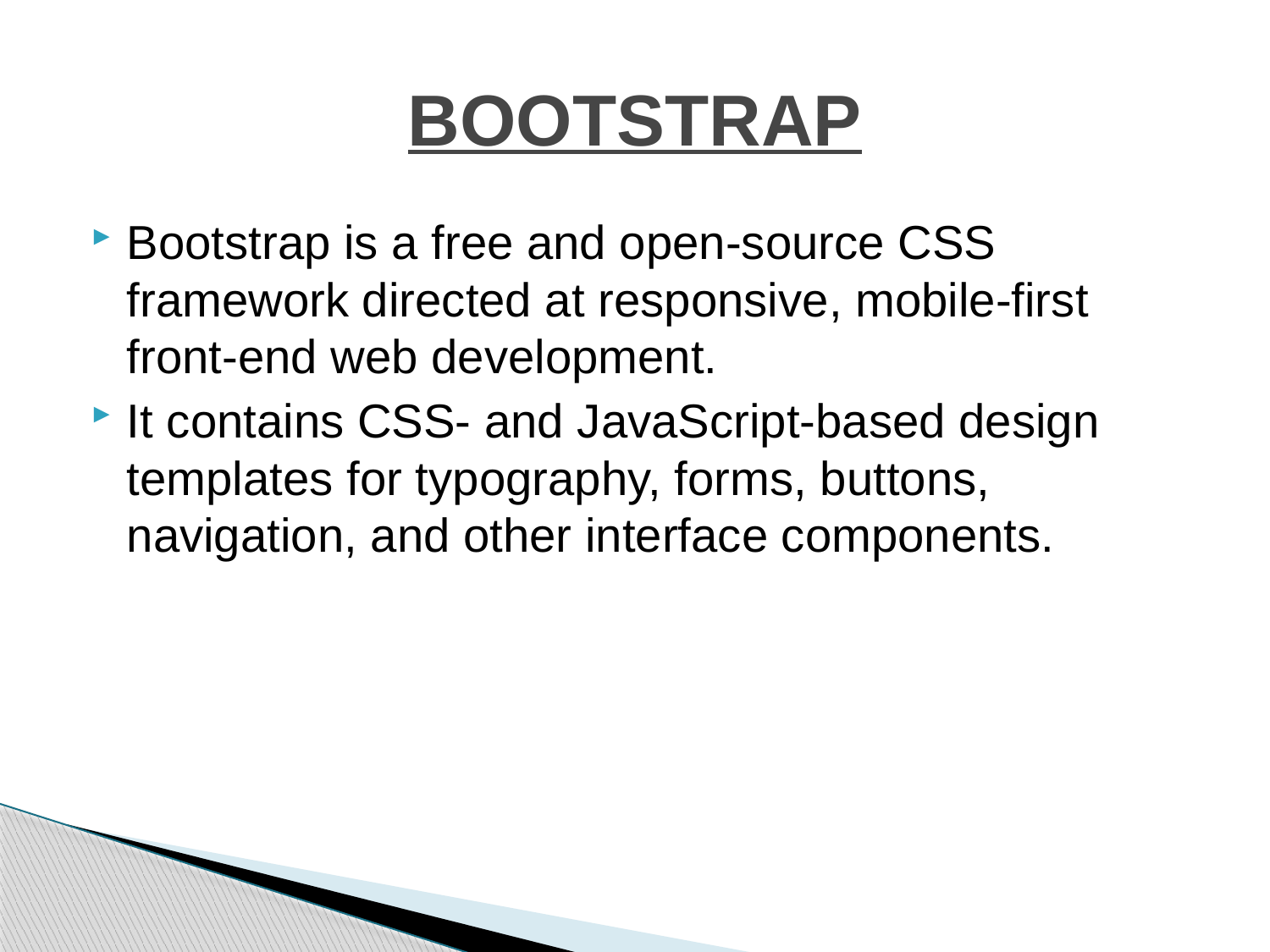

# BOOTSTRAP
Bootstrap is a free and open-source CSS framework directed at responsive, mobile-first front-end web development.
It contains CSS- and JavaScript-based design templates for typography, forms, buttons, navigation, and other interface components.